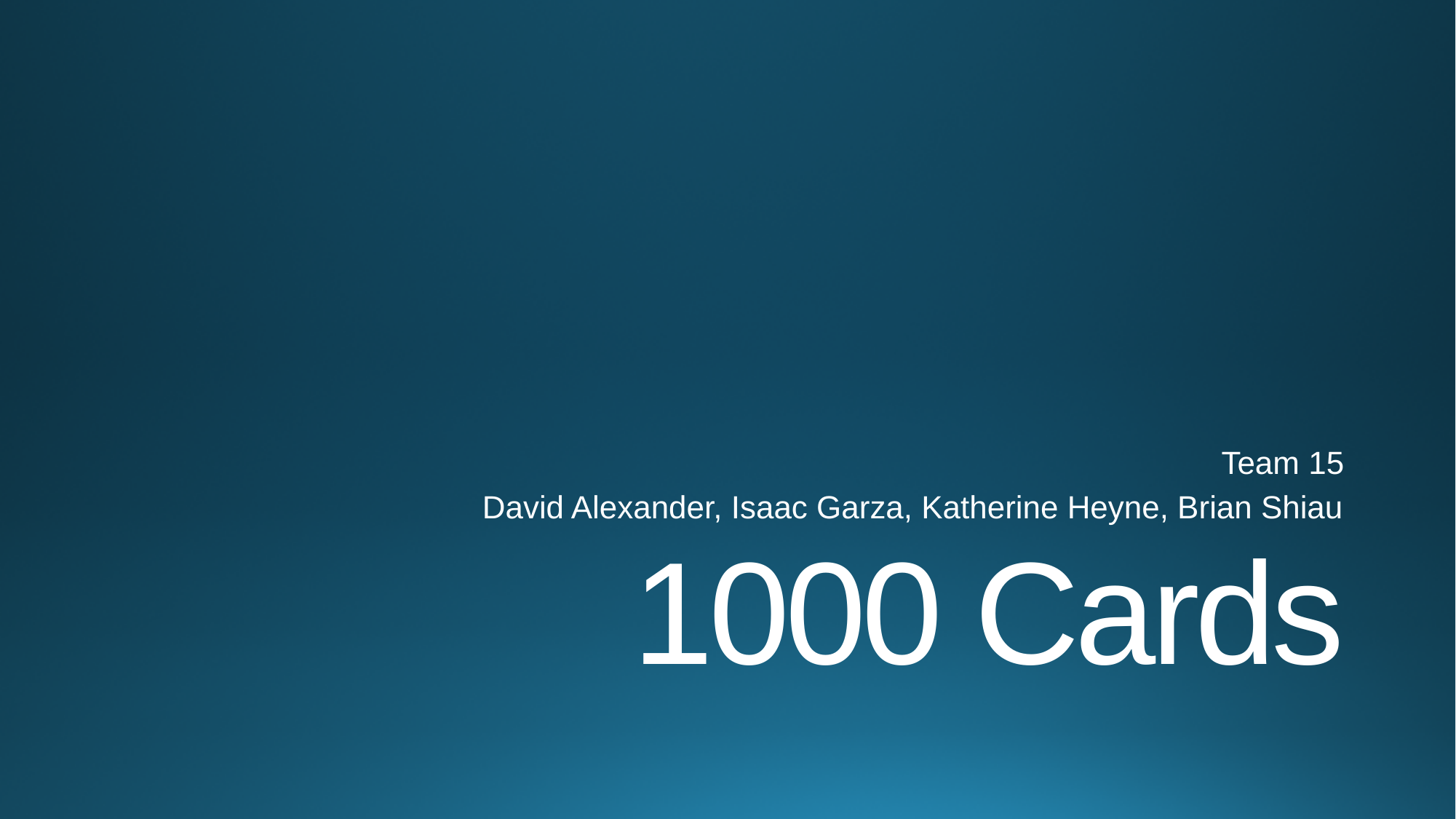

Team 15
David Alexander, Isaac Garza, Katherine Heyne, Brian Shiau
# 1000 Cards